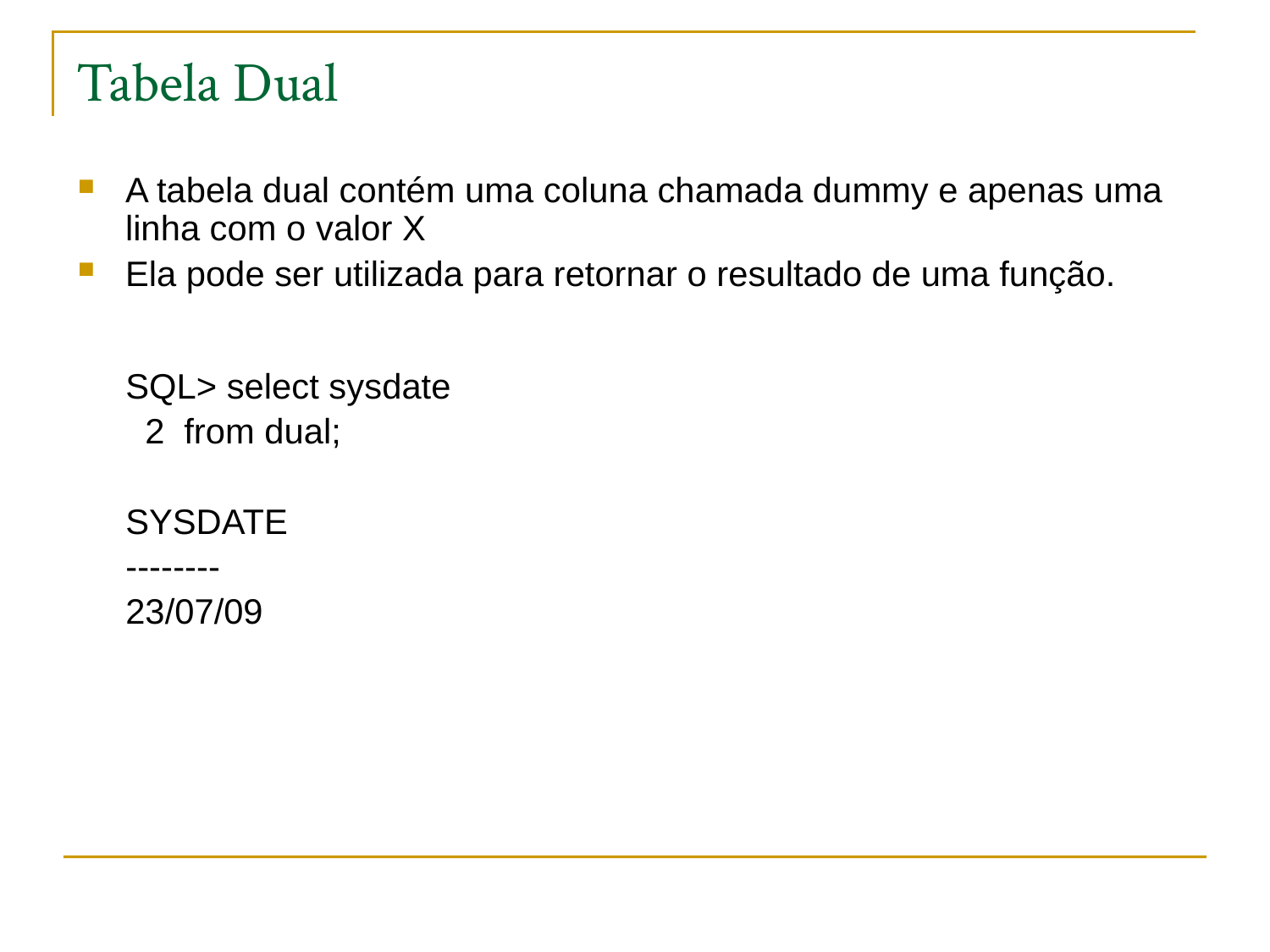

# Tabela Dual
A tabela dual contém uma coluna chamada dummy e apenas uma linha com o valor X
Ela pode ser utilizada para retornar o resultado de uma função.

SQL> select sysdate
  2  from dual;

SYSDATE
--------
23/07/09